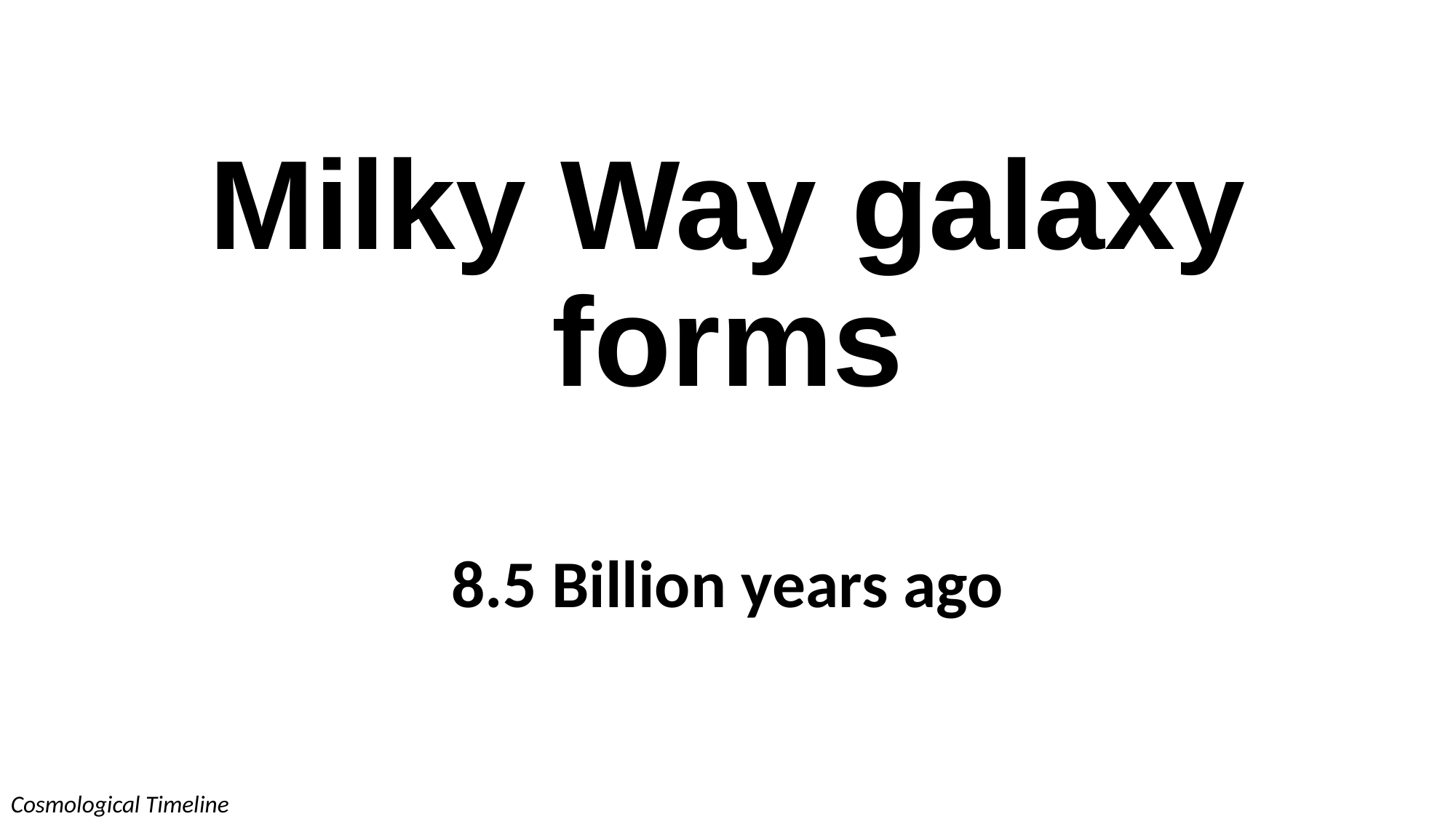

# Milky Way galaxy forms
8.5 Billion years ago
Cosmological Timeline